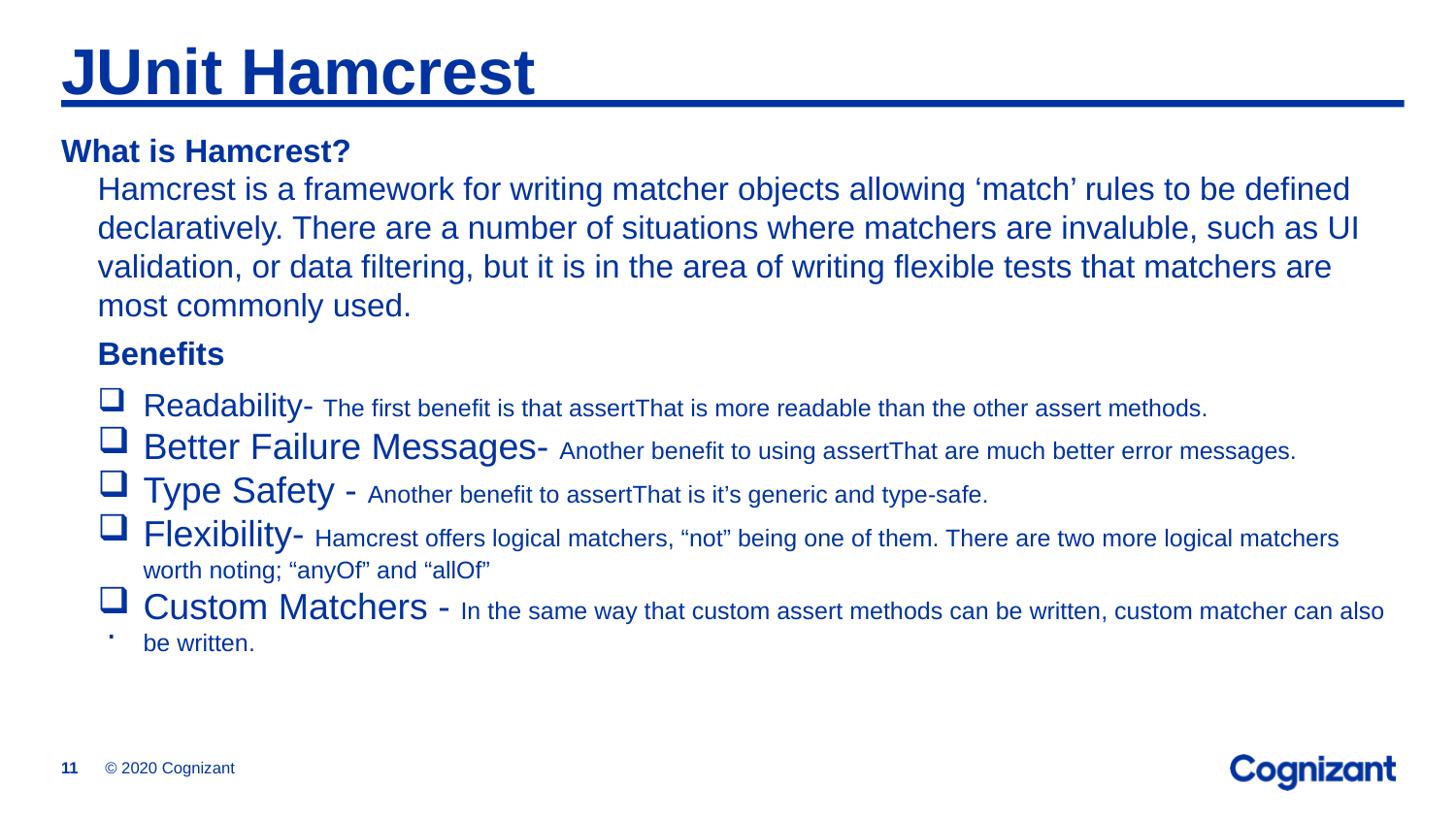

# JUnit Hamcrest

What is Hamcrest?
Hamcrest is a framework for writing matcher objects allowing ‘match’ rules to be defined declaratively. There are a number of situations where matchers are invaluble, such as UI validation, or data filtering, but it is in the area of writing flexible tests that matchers are most commonly used.

Benefits
Readability- The first benefit is that assertThat is more readable than the other assert methods.
Better Failure Messages- Another benefit to using assertThat are much better error messages.
Type Safety - Another benefit to assertThat is it’s generic and type-safe.
Flexibility- Hamcrest offers logical matchers, “not” being one of them. There are two more logical matchers worth noting; “anyOf” and “allOf”
Custom Matchers - In the same way that custom assert methods can be written, custom matcher can also be written.
.

© 2020 Cognizant
11